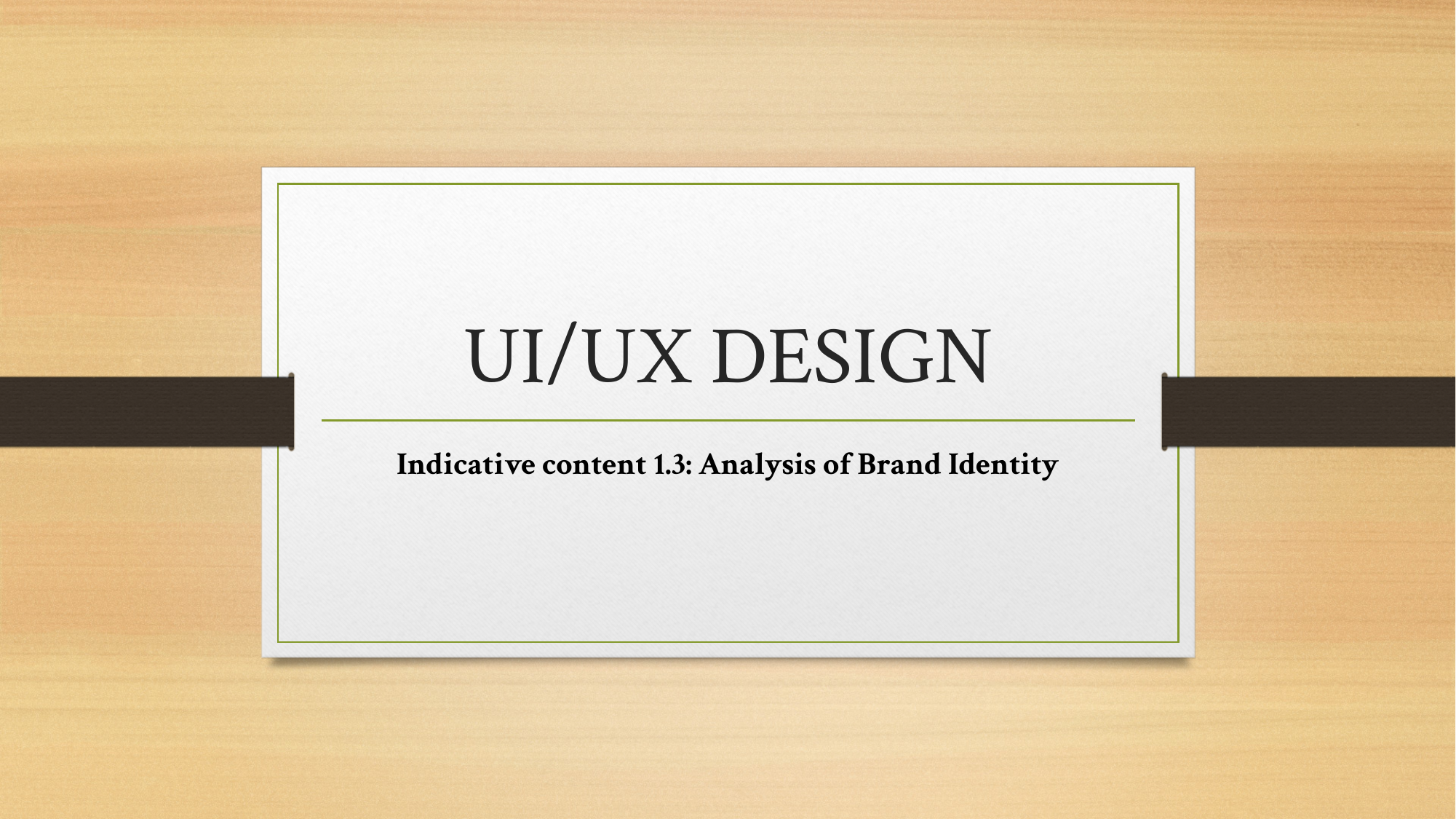

# UI/UX DESIGN
Indicative content 1.3: Analysis of Brand Identity